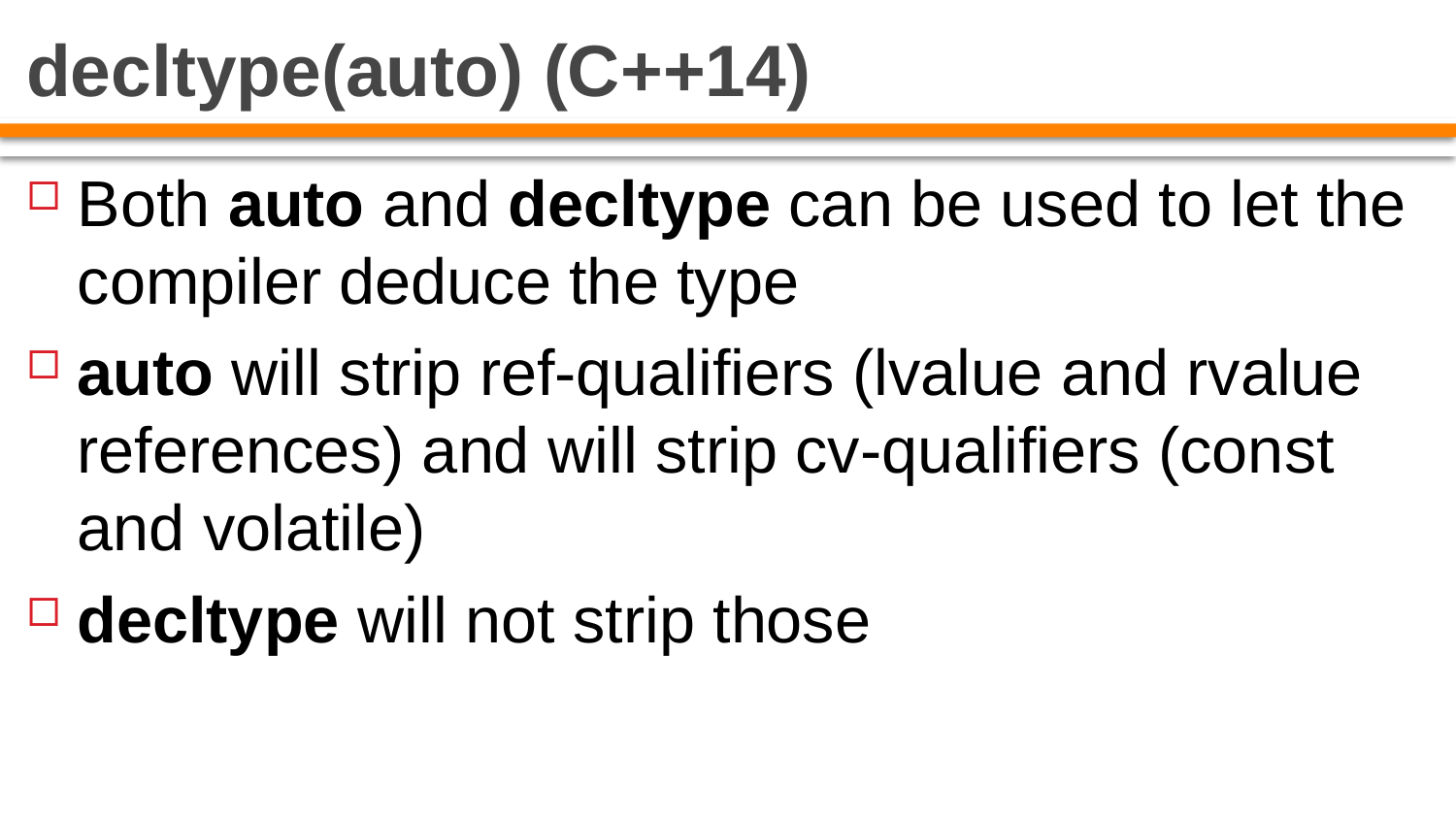

# decltype(auto) (C++14)
Both auto and decltype can be used to let the compiler deduce the type
auto will strip ref-qualifiers (lvalue and rvalue references) and will strip cv-qualifiers (const and volatile)
decltype will not strip those